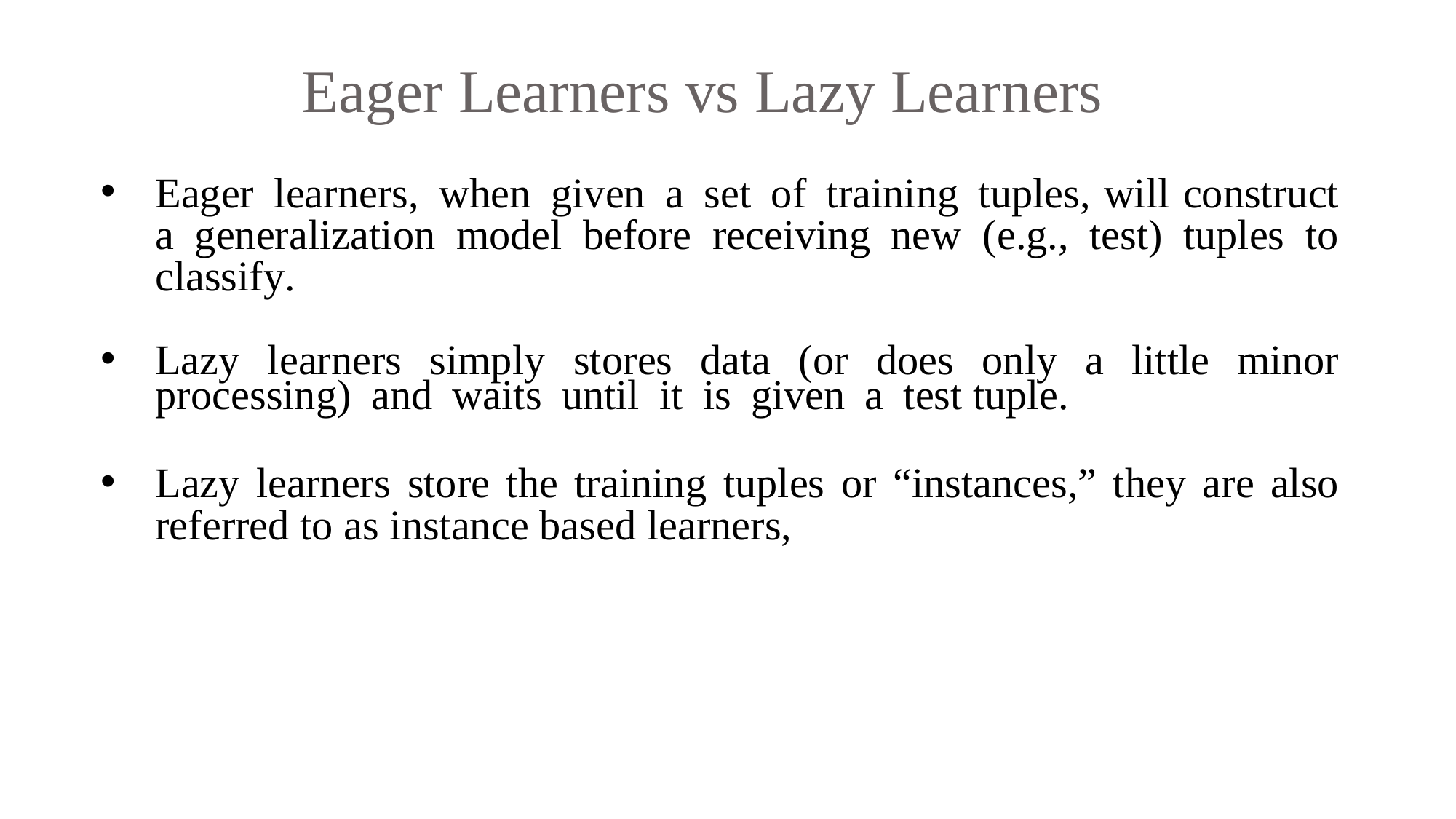

Eager Learners vs Lazy Learners
Eager learners, when given a set of training tuples, will construct a generalization model before receiving new (e.g., test) tuples to classify.

Lazy learners simply stores data (or does only a little minor processing) and waits until it is given a test tuple.

Lazy learners store the training tuples or “instances,” they are also referred to as instance based learners,